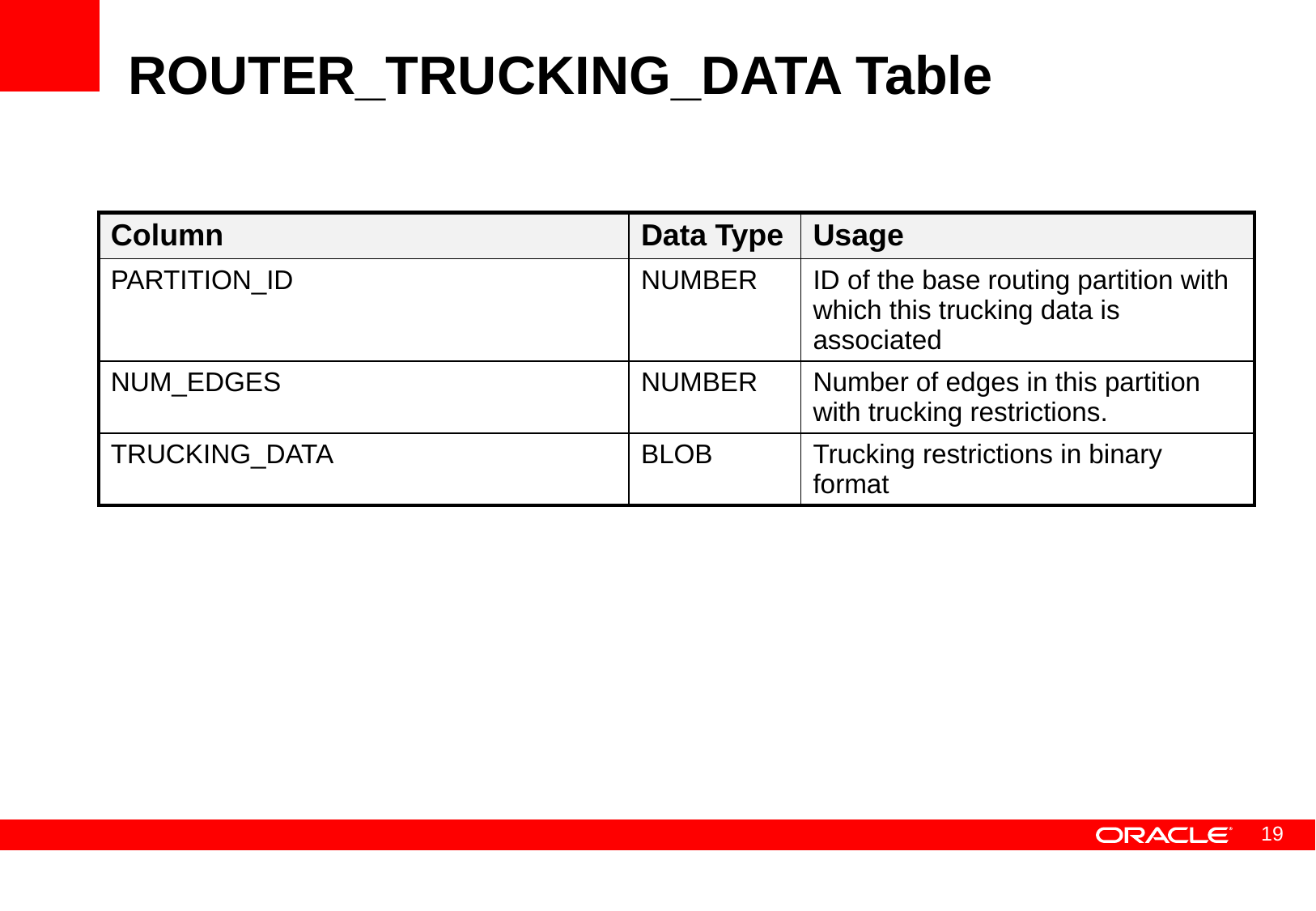

# ROUTER_TRUCKING_DATA Table
| Column | Data Type | Usage |
| --- | --- | --- |
| PARTITION\_ID | NUMBER | ID of the base routing partition with which this trucking data is associated |
| NUM\_EDGES | NUMBER | Number of edges in this partition with trucking restrictions. |
| TRUCKING\_DATA | BLOB | Trucking restrictions in binary format |